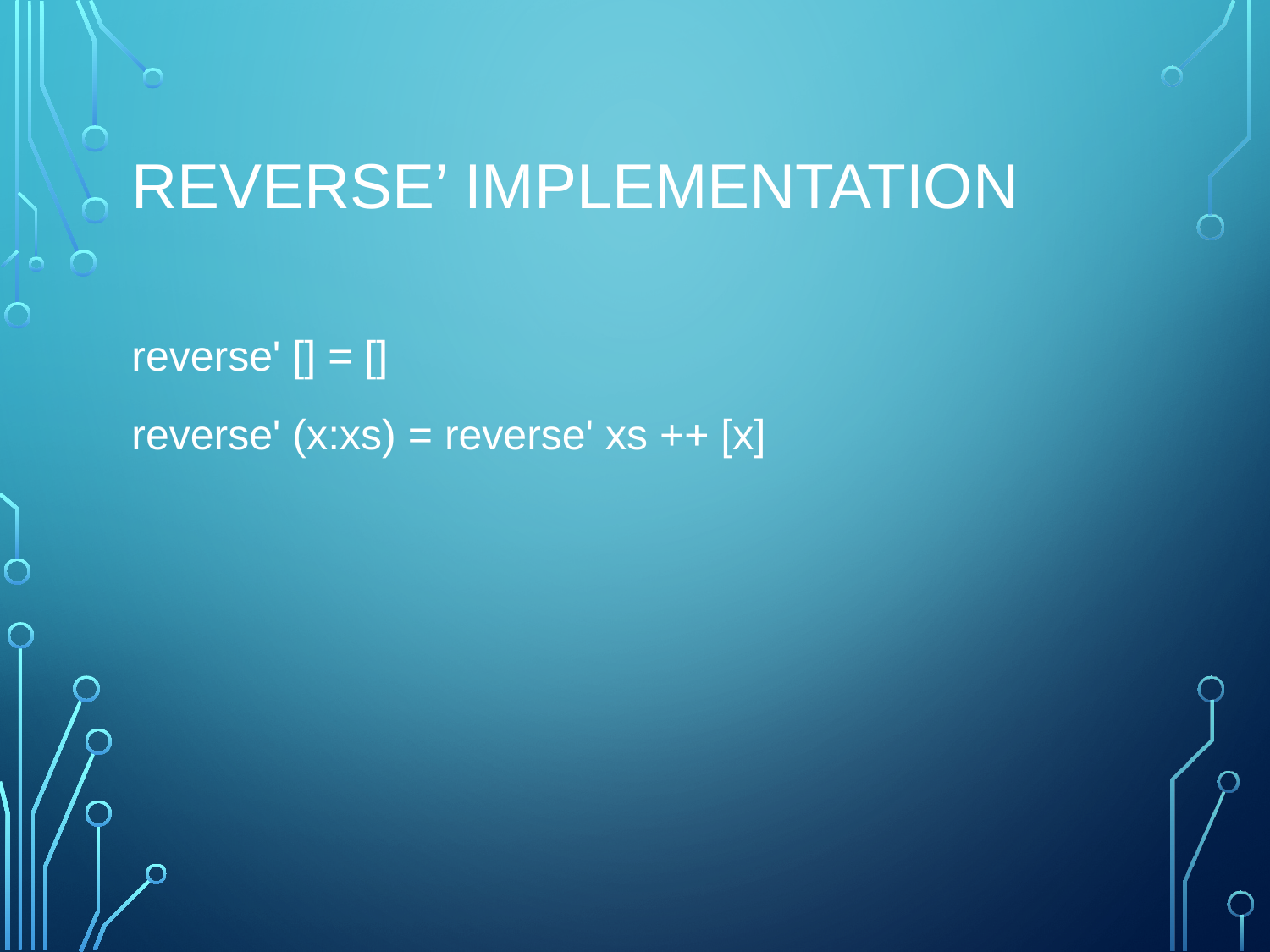

# Reverse’ Implementation
reverse' [] = []
reverse' (x:xs) = reverse' xs ++ [x]